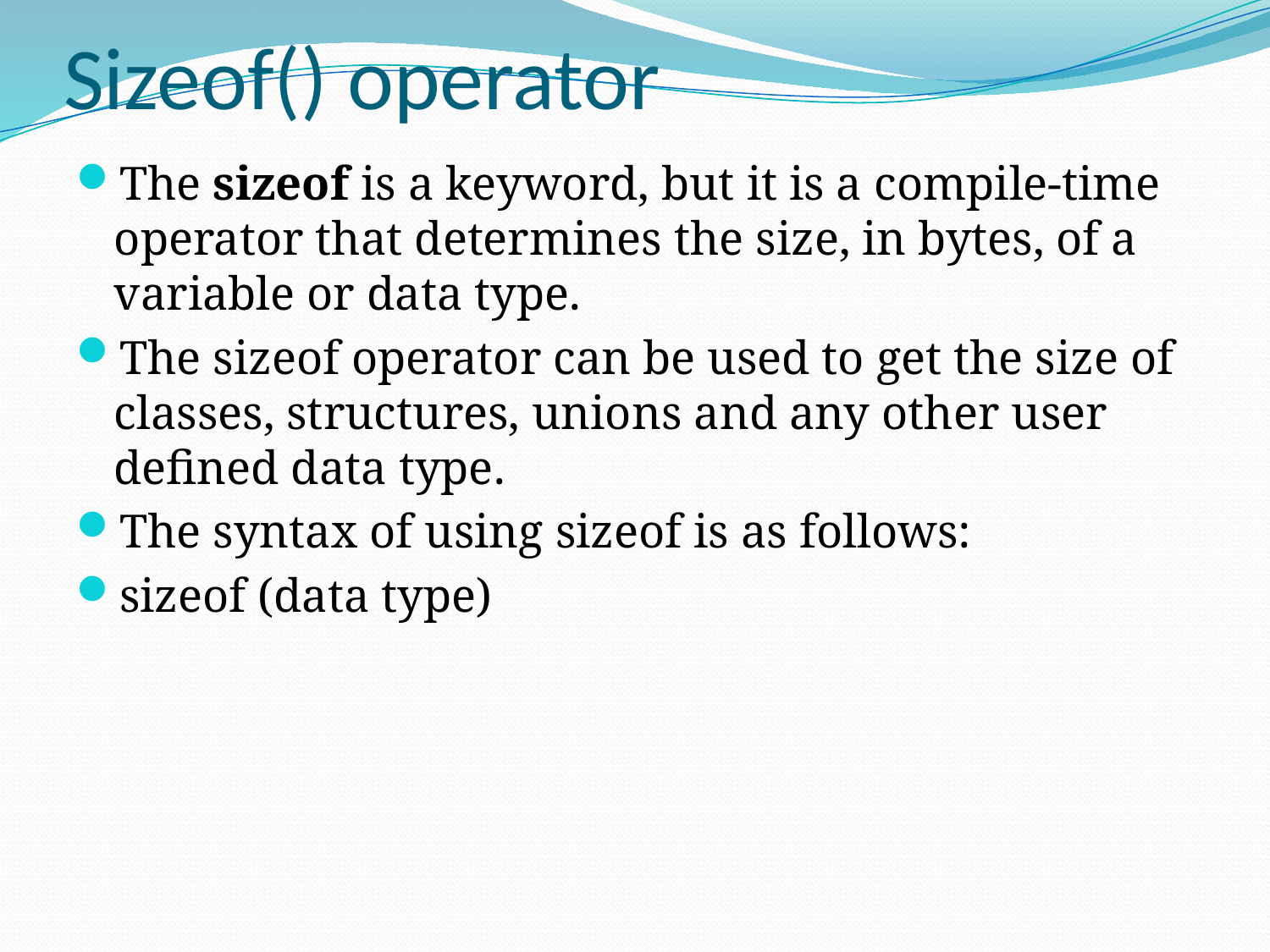

# Sizeof() operator
The sizeof is a keyword, but it is a compile-time operator that determines the size, in bytes, of a variable or data type.
The sizeof operator can be used to get the size of classes, structures, unions and any other user defined data type.
The syntax of using sizeof is as follows:
sizeof (data type)